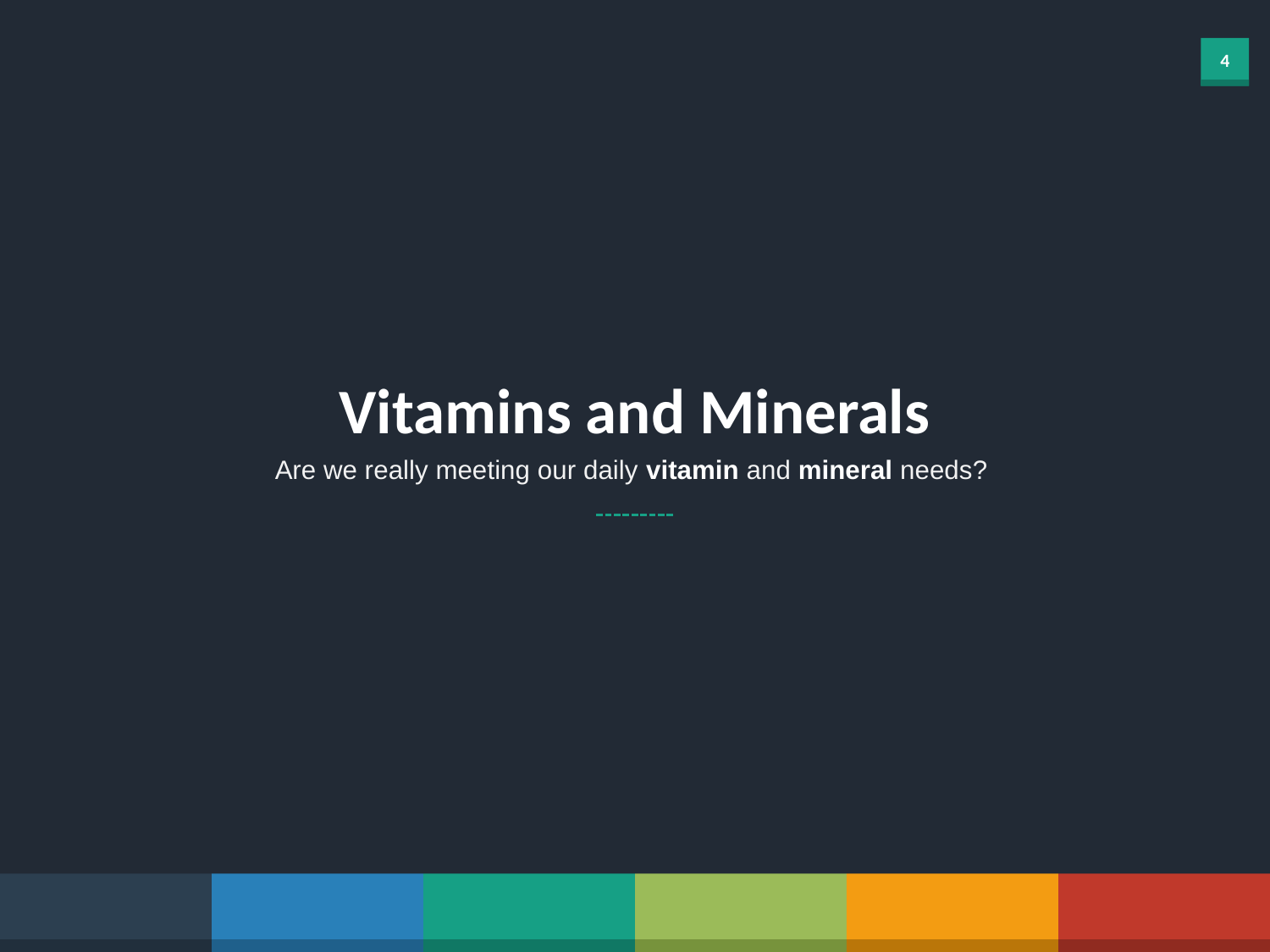

Vitamins and Minerals
Are we really meeting our daily vitamin and mineral needs?